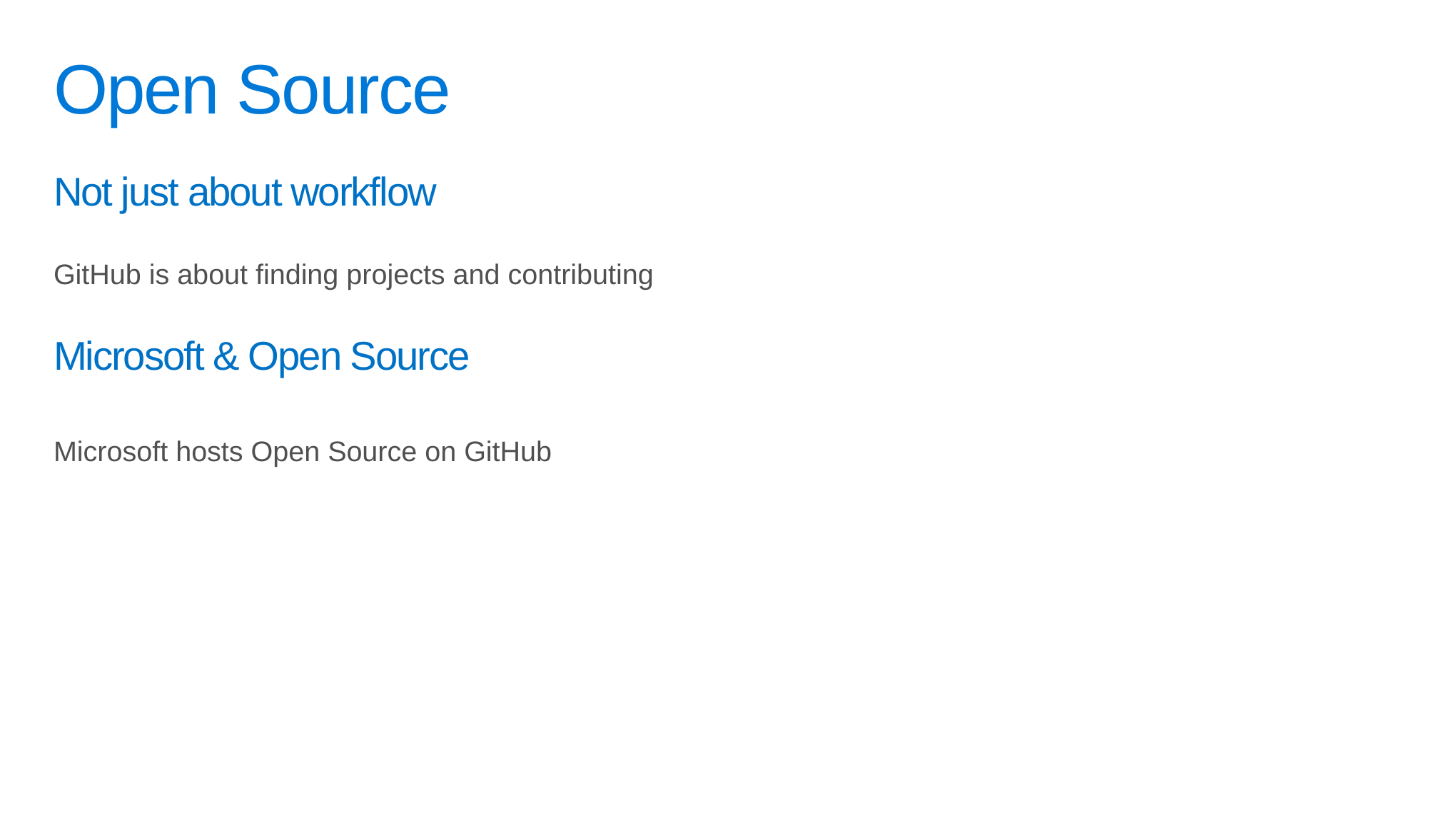

# Open Source
Not just about workflow

GitHub is about finding projects and contributing

Microsoft & Open Source

Microsoft hosts Open Source on GitHub